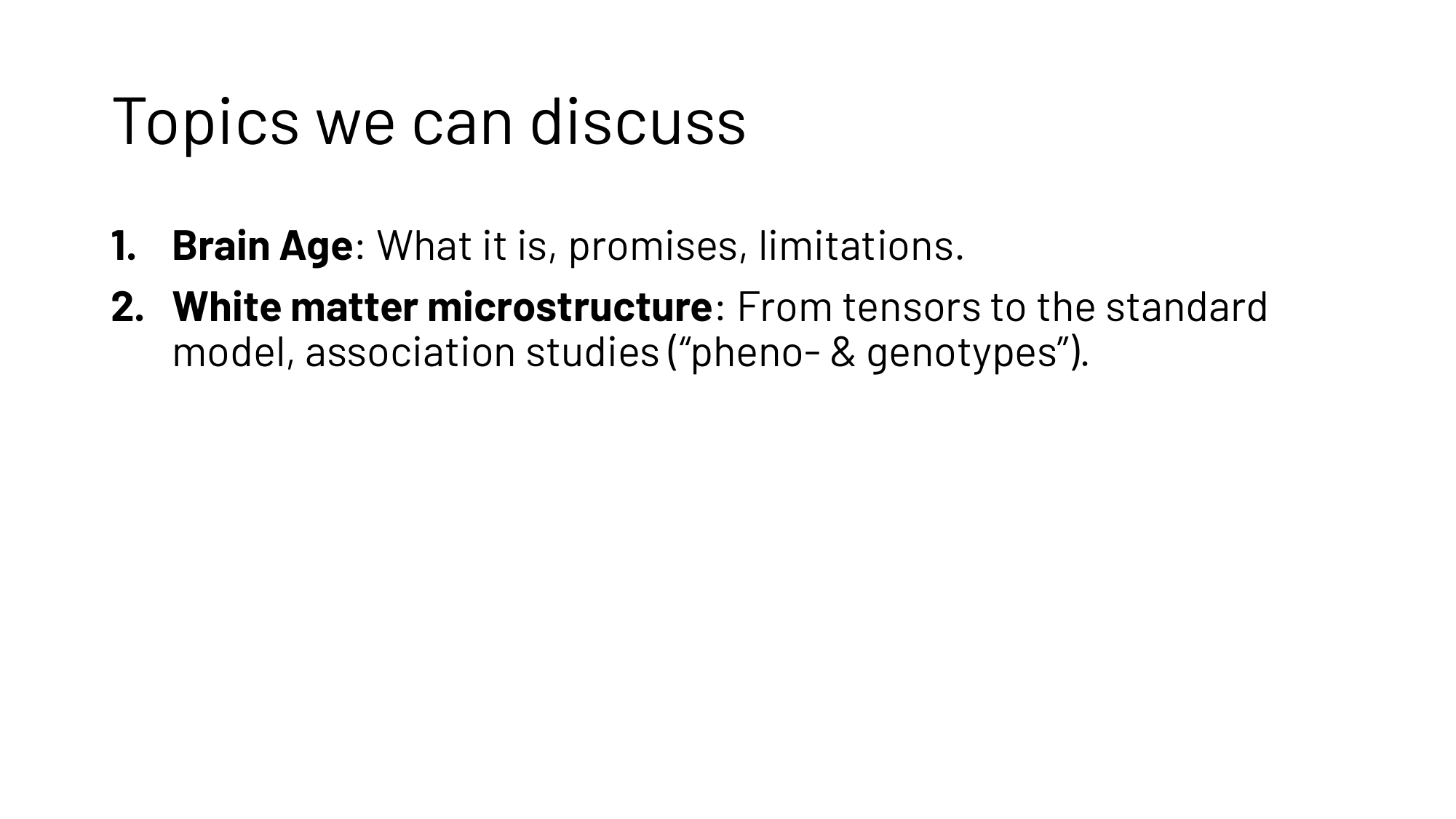

# Topics we can discuss
Brain Age: What it is, promises, limitations.
White matter microstructure: From tensors to the standard model, association studies (“pheno- & genotypes”).